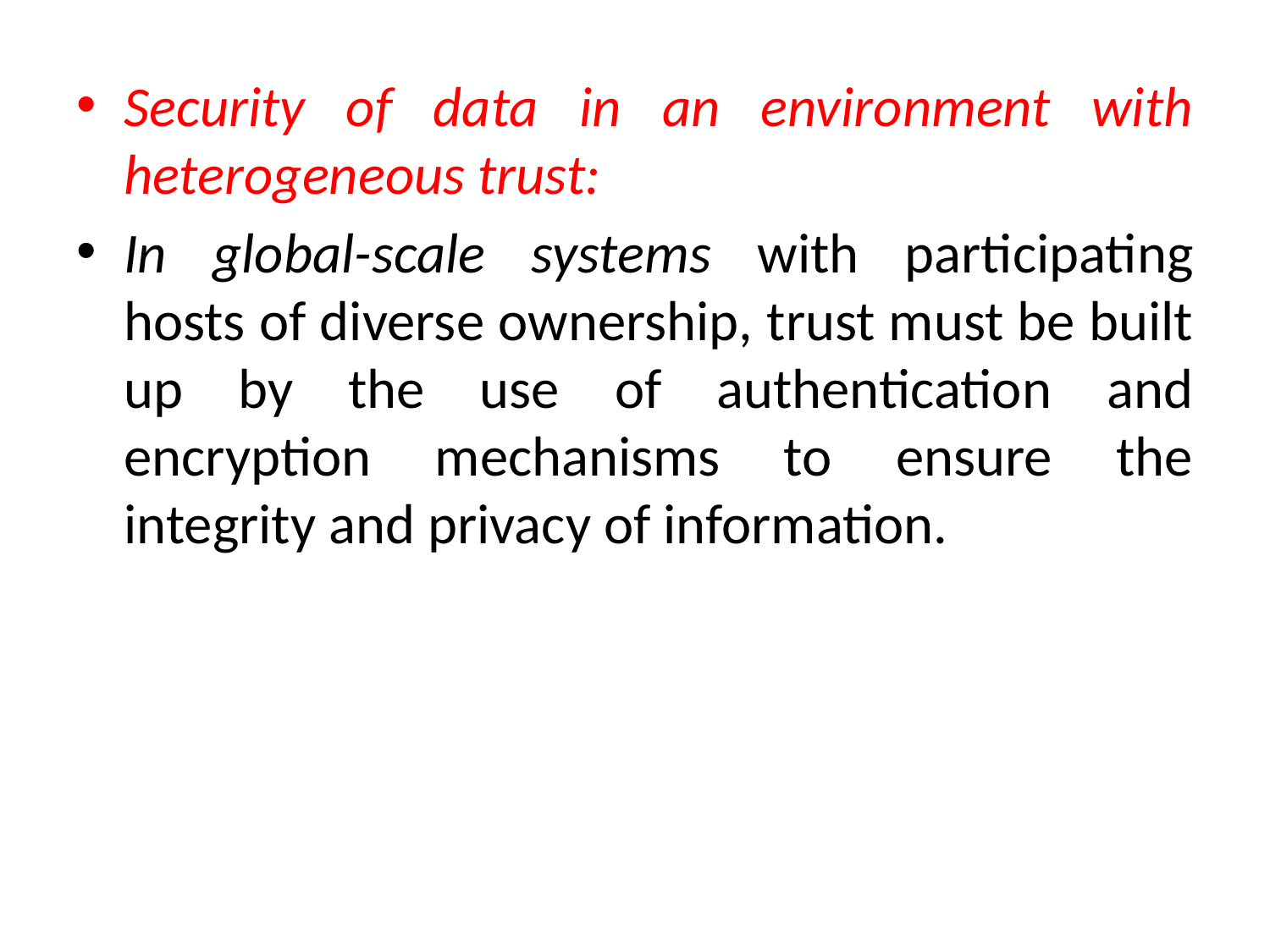

Security of data in an environment with heterogeneous trust:
In global-scale systems with participating hosts of diverse ownership, trust must be built up by the use of authentication and encryption mechanisms to ensure the integrity and privacy of information.